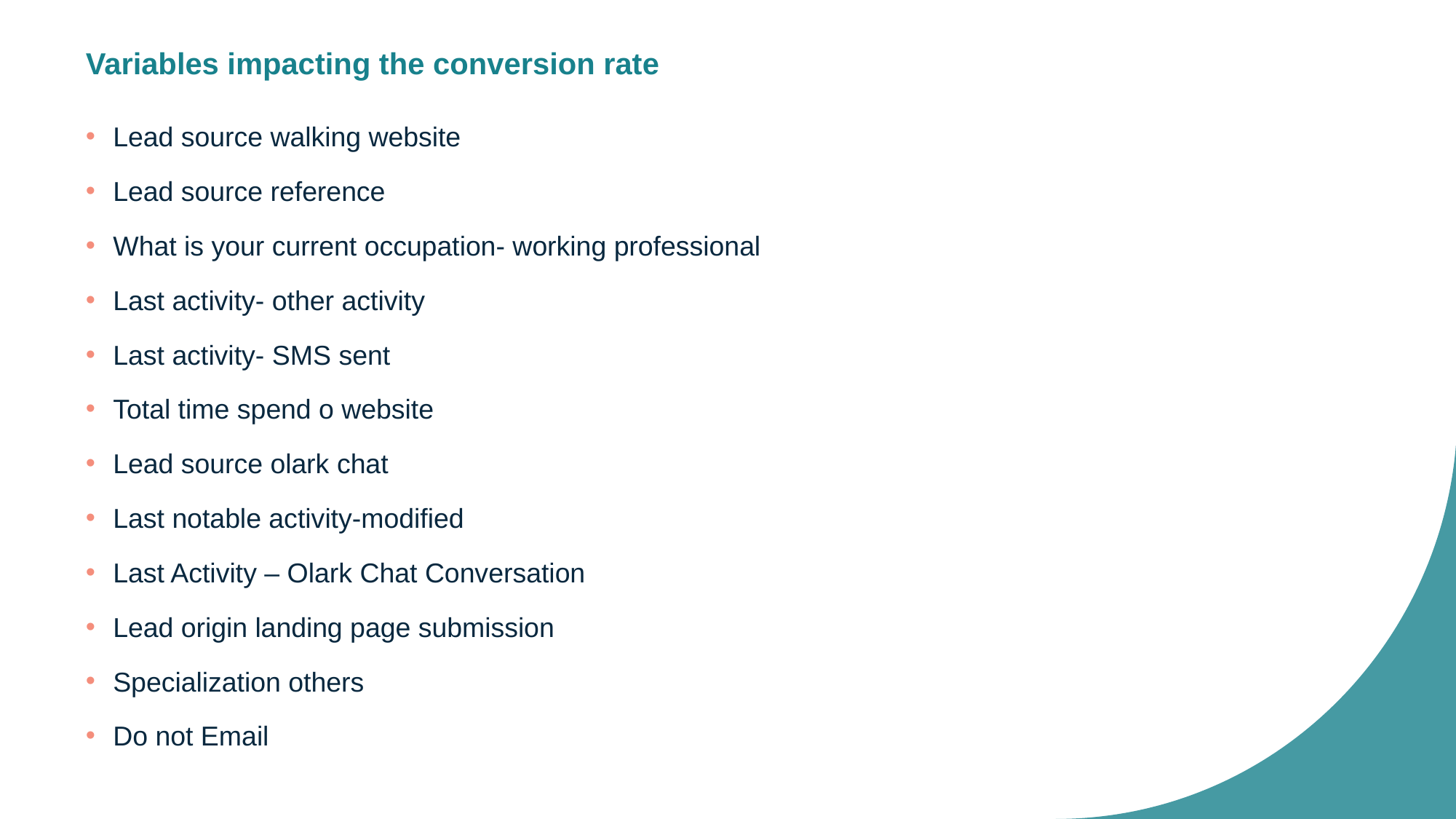

# Variables impacting the conversion rate
Lead source walking website
Lead source reference
What is your current occupation- working professional
Last activity- other activity
Last activity- SMS sent
Total time spend o website
Lead source olark chat
Last notable activity-modified
Last Activity – Olark Chat Conversation
Lead origin landing page submission
Specialization others
Do not Email